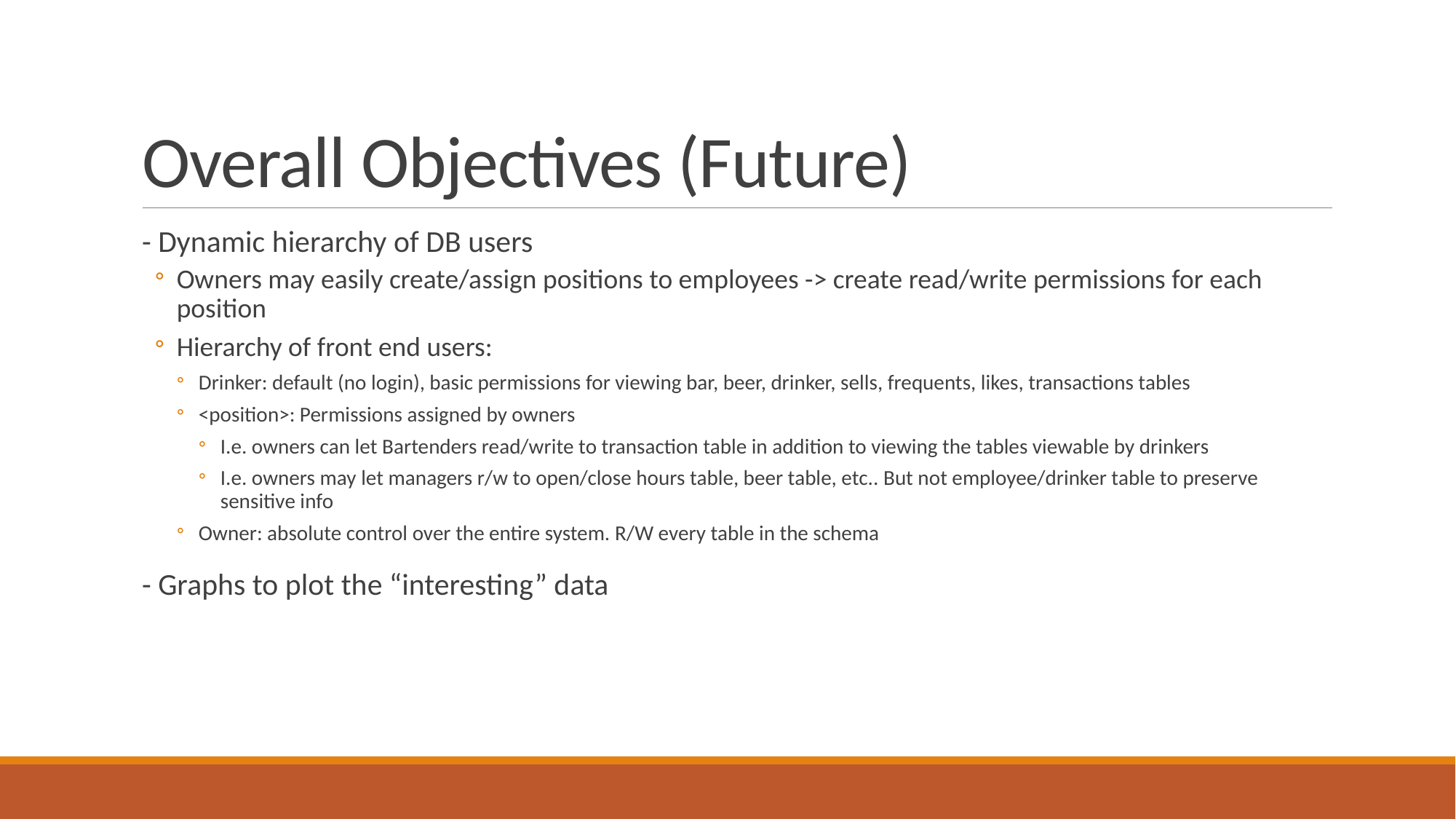

# Overall Objectives (Future)
- Dynamic hierarchy of DB users
Owners may easily create/assign positions to employees -> create read/write permissions for each position
Hierarchy of front end users:
Drinker: default (no login), basic permissions for viewing bar, beer, drinker, sells, frequents, likes, transactions tables
<position>: Permissions assigned by owners
I.e. owners can let Bartenders read/write to transaction table in addition to viewing the tables viewable by drinkers
I.e. owners may let managers r/w to open/close hours table, beer table, etc.. But not employee/drinker table to preserve sensitive info
Owner: absolute control over the entire system. R/W every table in the schema
- Graphs to plot the “interesting” data